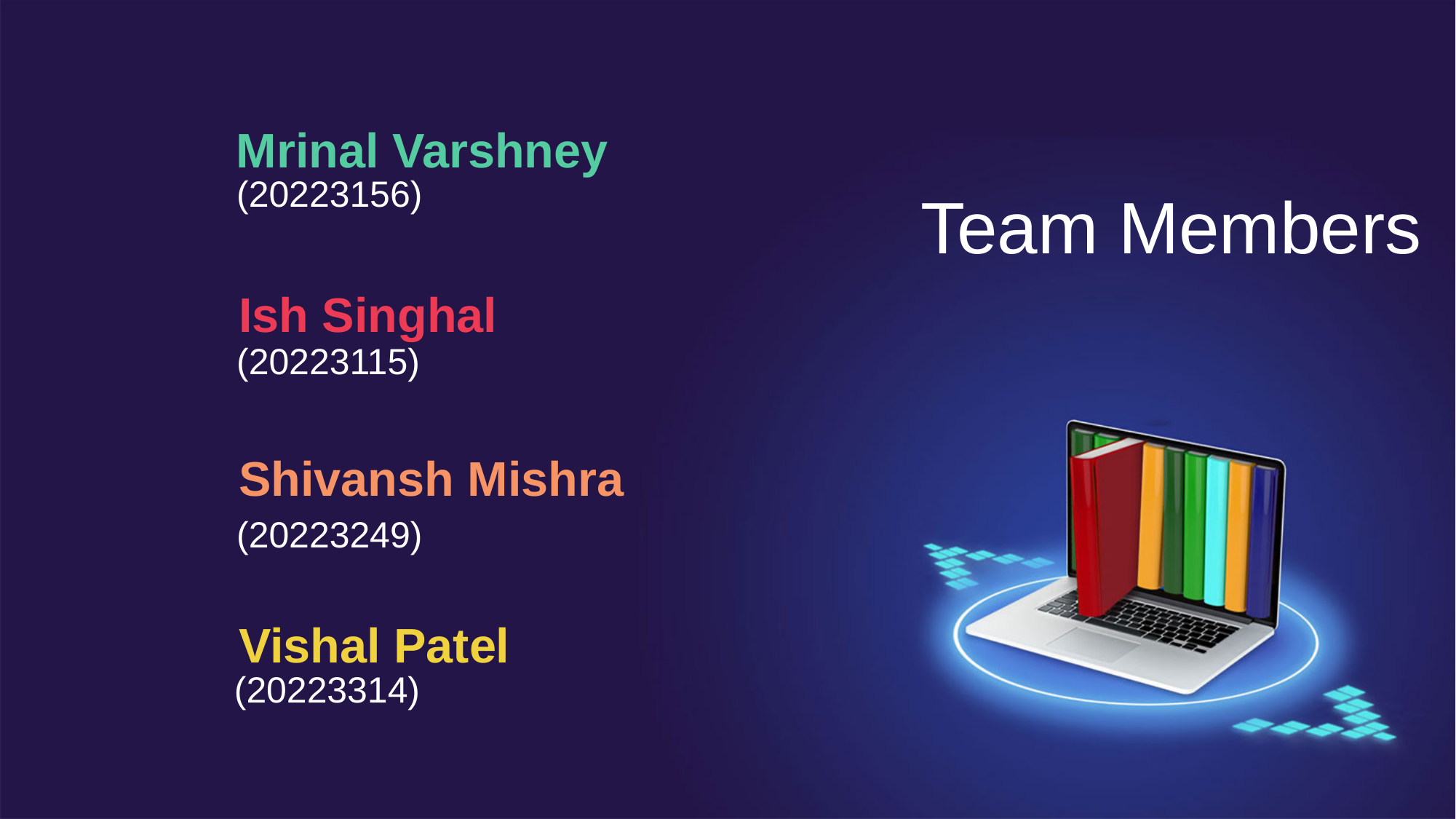

Mrinal Varshney
(20223156)
Team Members
Ish Singhal
(20223115)
Shivansh Mishra
(20223249)
Vishal Patel
(20223314)